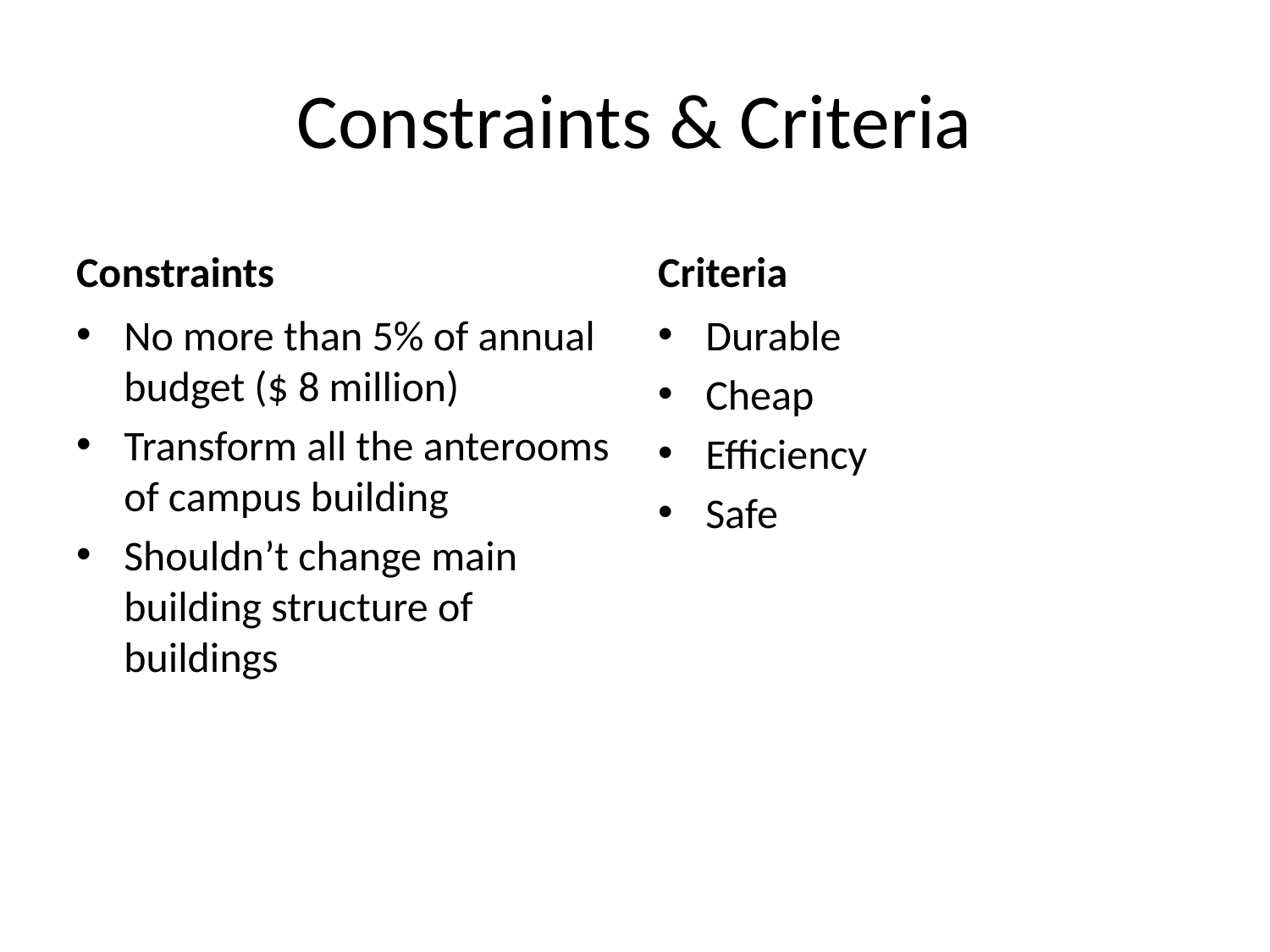

# Constraints & Criteria
Constraints
Criteria
No more than 5% of annual budget ($ 8 million)
Transform all the anterooms of campus building
Shouldn’t change main building structure of buildings

Durable
Cheap
Efficiency
Safe